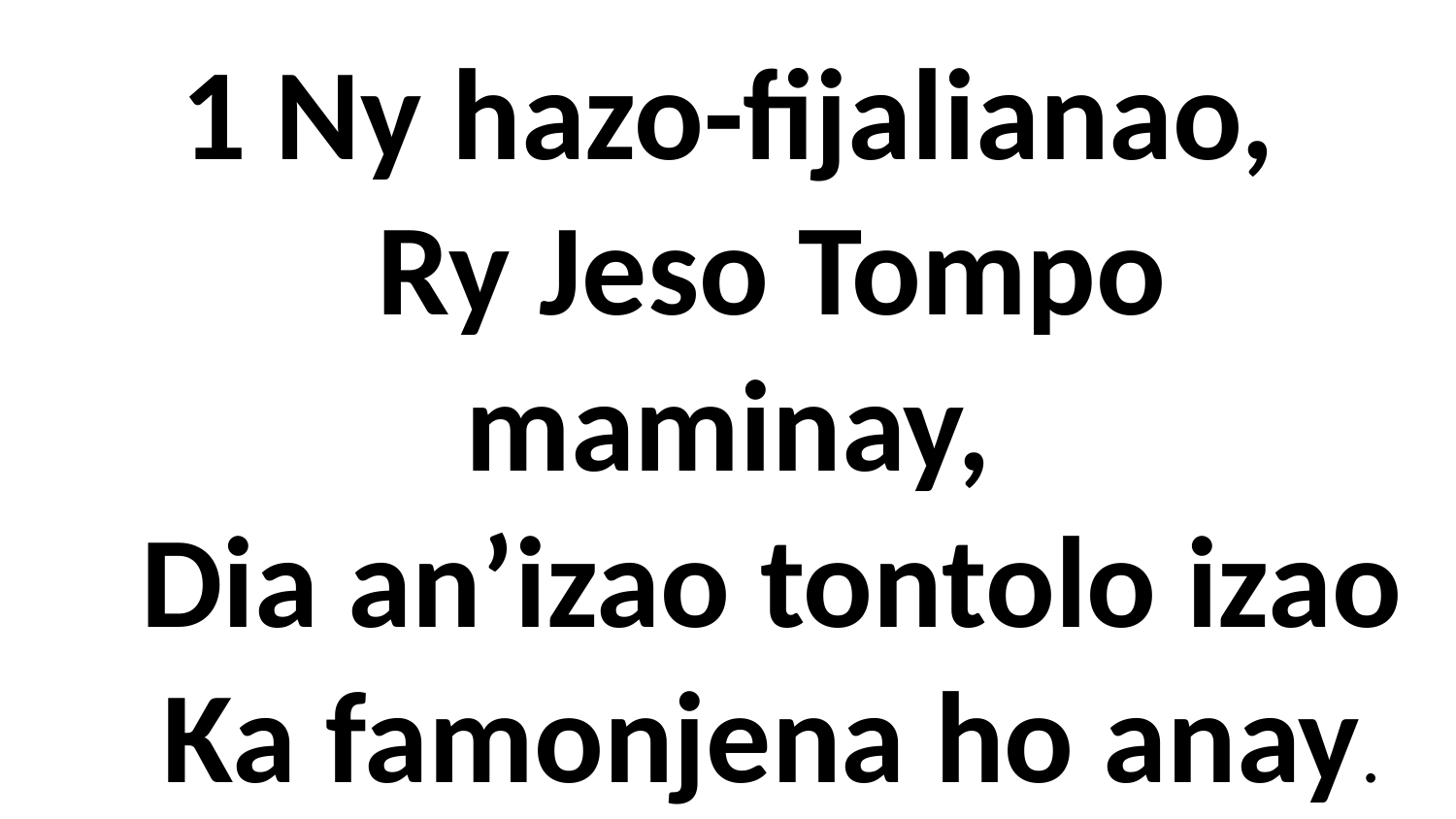

# 1 Ny hazo-fijalianao, Ry Jeso Tompo maminay, Dia an’izao tontolo izao Ka famonjena ho anay.